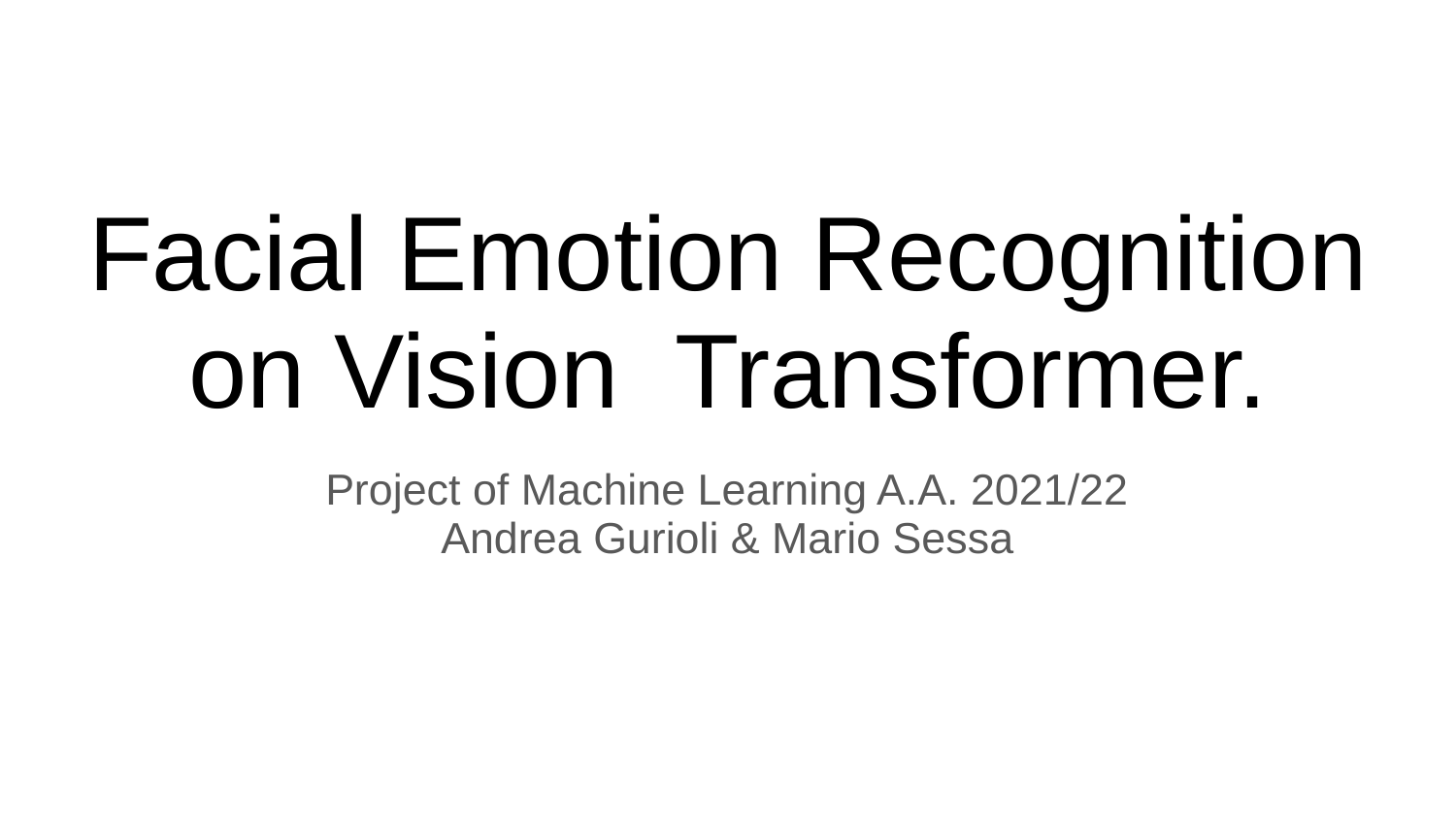

# Facial Emotion Recognition on Vision  Transformer.
Project of Machine Learning A.A. 2021/22
Andrea Gurioli & Mario Sessa